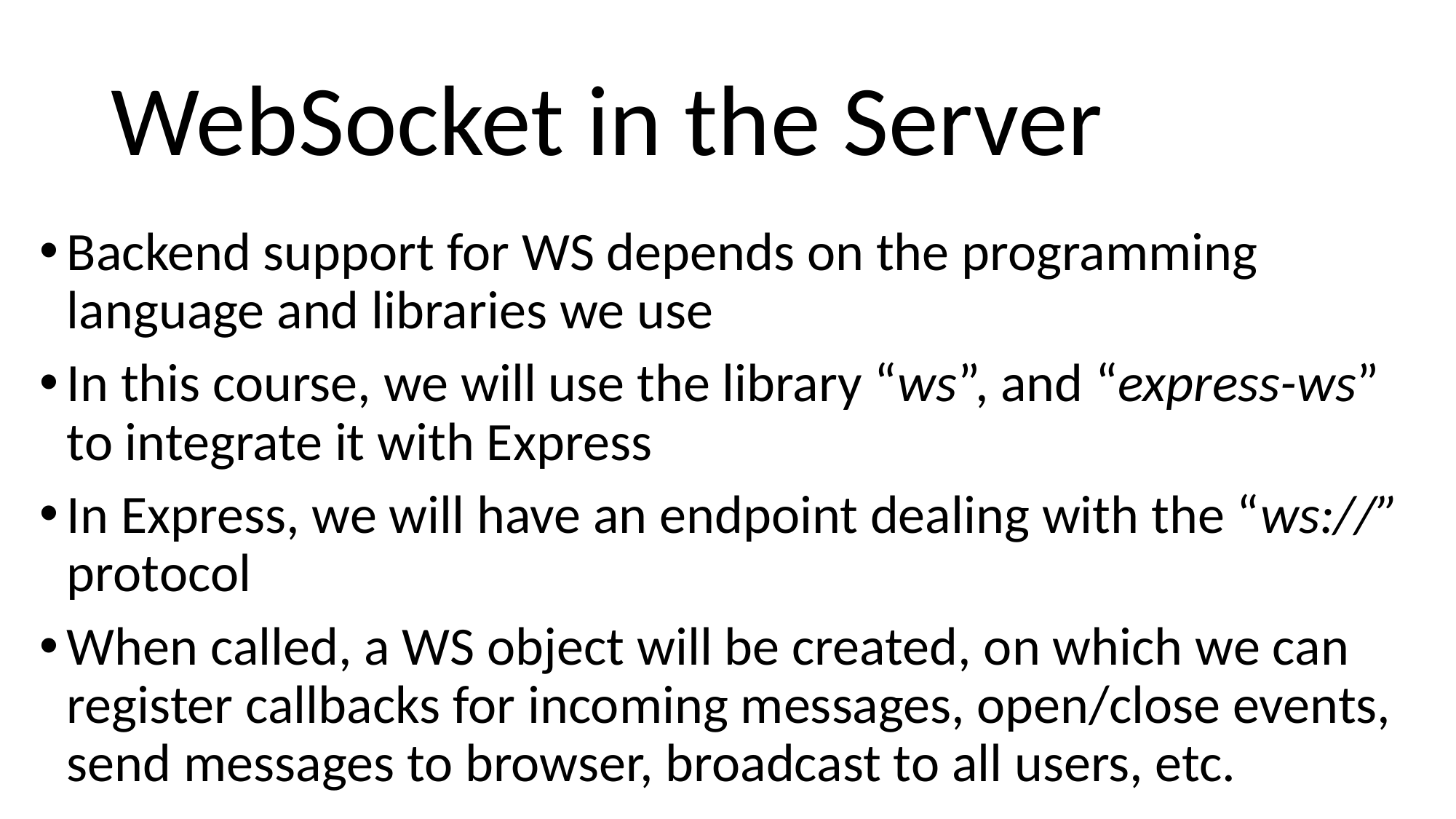

# WebSocket in the Server
Backend support for WS depends on the programming language and libraries we use
In this course, we will use the library “ws”, and “express-ws” to integrate it with Express
In Express, we will have an endpoint dealing with the “ws://” protocol
When called, a WS object will be created, on which we can register callbacks for incoming messages, open/close events, send messages to browser, broadcast to all users, etc.